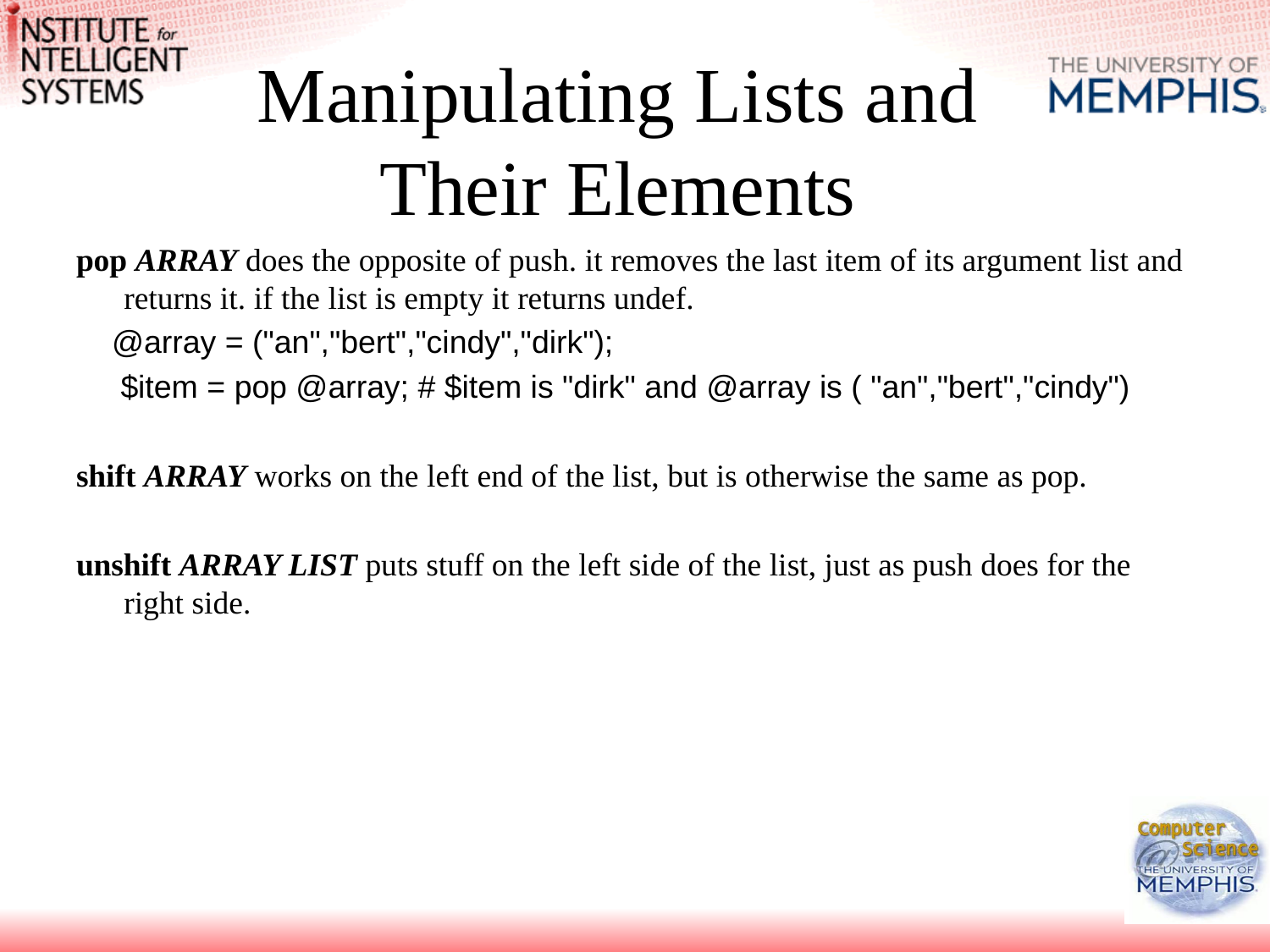

# Manipulating Lists and Their Elements
pop ARRAY does the opposite of push. it removes the last item of its argument list and returns it. if the list is empty it returns undef.
    @array = ("an","bert","cindy","dirk");
     $item = pop @array; # $item is "dirk" and @array is ( "an","bert","cindy")

shift ARRAY works on the left end of the list, but is otherwise the same as pop.

unshift ARRAY LIST puts stuff on the left side of the list, just as push does for the right side.